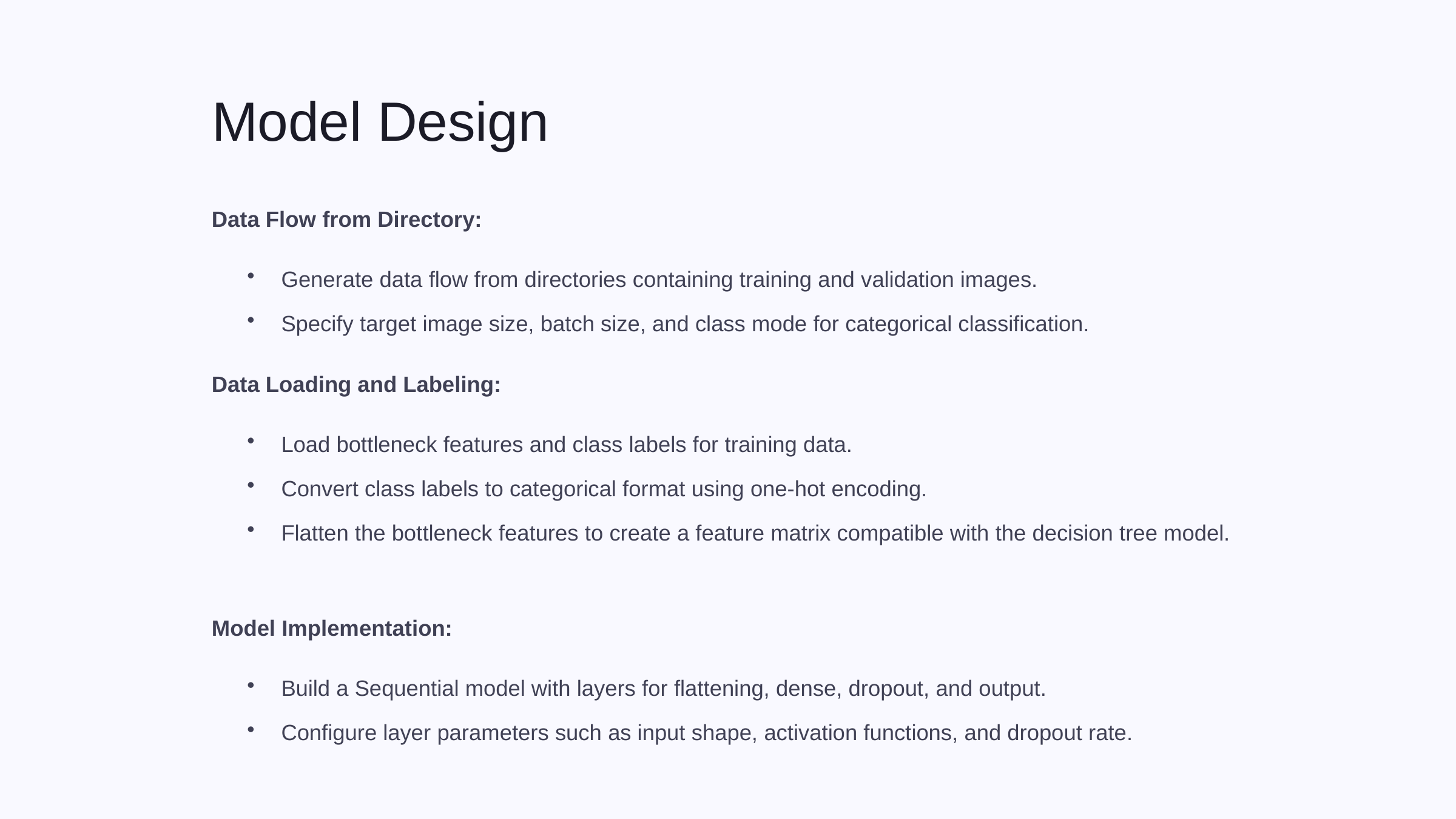

Model Design
Data Flow from Directory:
Generate data flow from directories containing training and validation images.
Specify target image size, batch size, and class mode for categorical classification.
Data Loading and Labeling:
Load bottleneck features and class labels for training data.
Convert class labels to categorical format using one-hot encoding.
Flatten the bottleneck features to create a feature matrix compatible with the decision tree model.
Model Implementation:
Build a Sequential model with layers for flattening, dense, dropout, and output.
Configure layer parameters such as input shape, activation functions, and dropout rate.